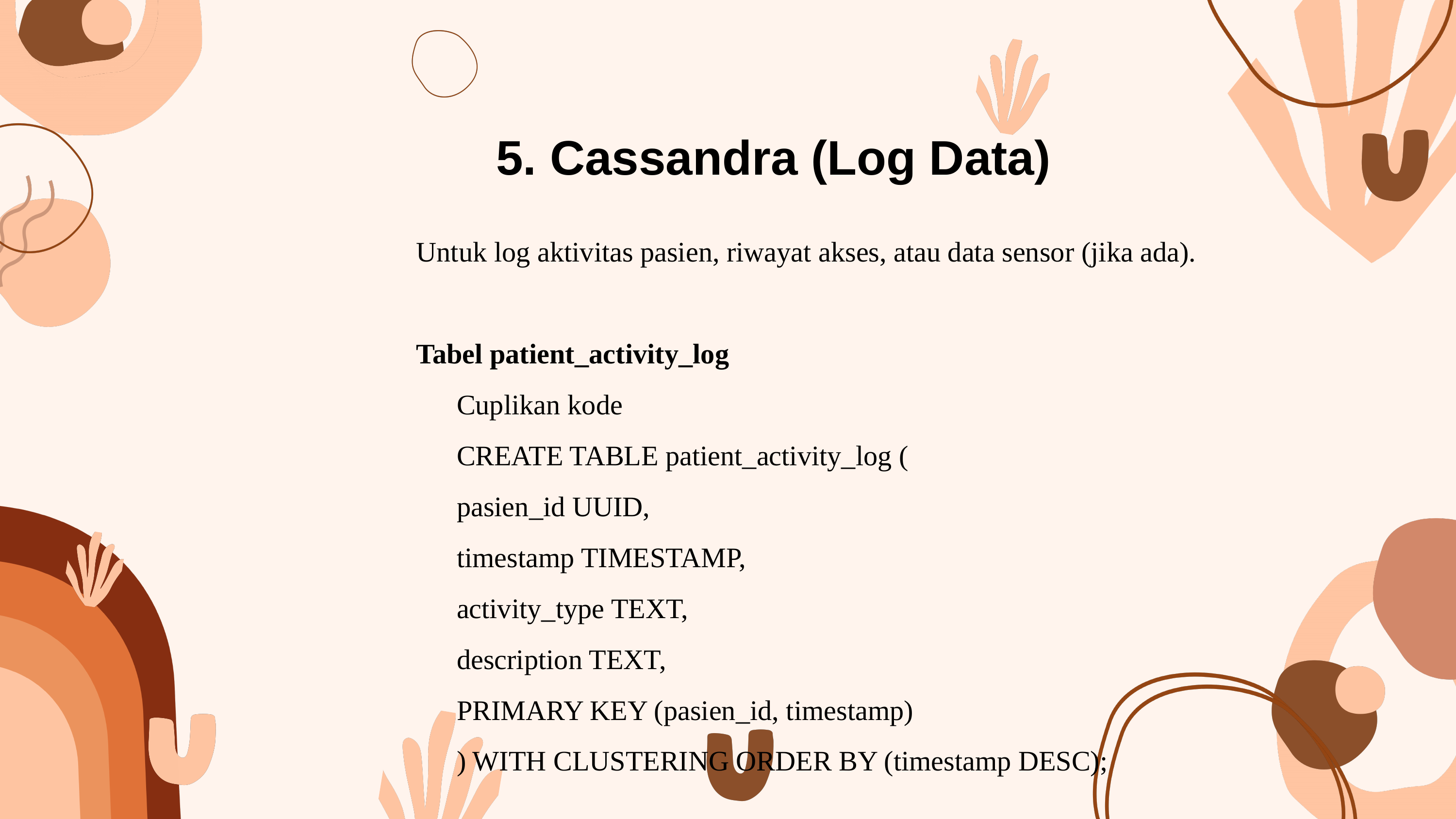

5. Cassandra (Log Data)

Untuk log aktivitas pasien, riwayat akses, atau data sensor (jika ada).

Tabel patient_activity_log
Cuplikan kode
CREATE TABLE patient_activity_log (
pasien_id UUID,
timestamp TIMESTAMP,
activity_type TEXT,
description TEXT,
PRIMARY KEY (pasien_id, timestamp)
) WITH CLUSTERING ORDER BY (timestamp DESC);